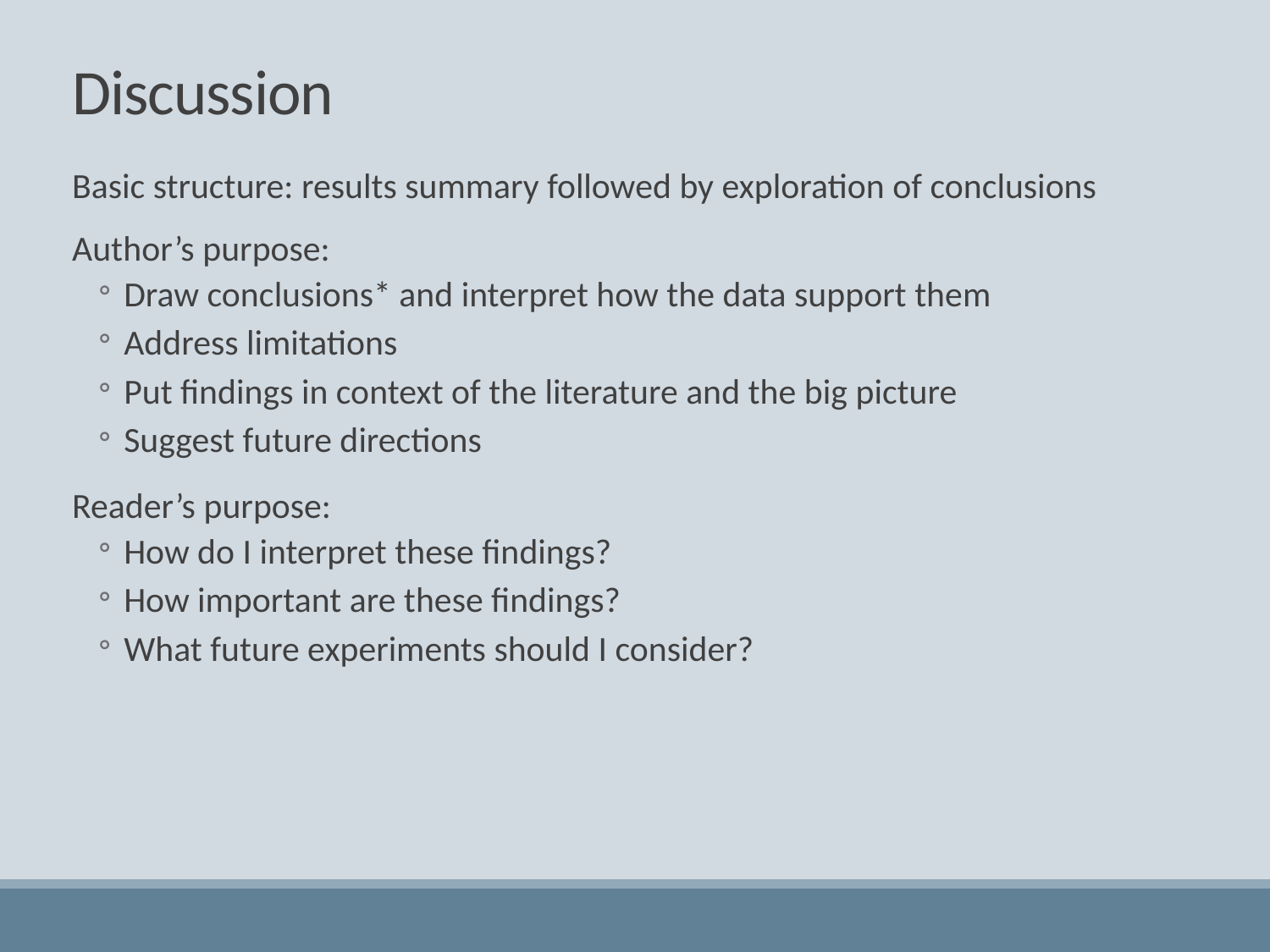

# Discussion
Basic structure: results summary followed by exploration of conclusions
Author’s purpose:
Draw conclusions* and interpret how the data support them
Address limitations
Put findings in context of the literature and the big picture
Suggest future directions
Reader’s purpose:
How do I interpret these findings?
How important are these findings?
What future experiments should I consider?